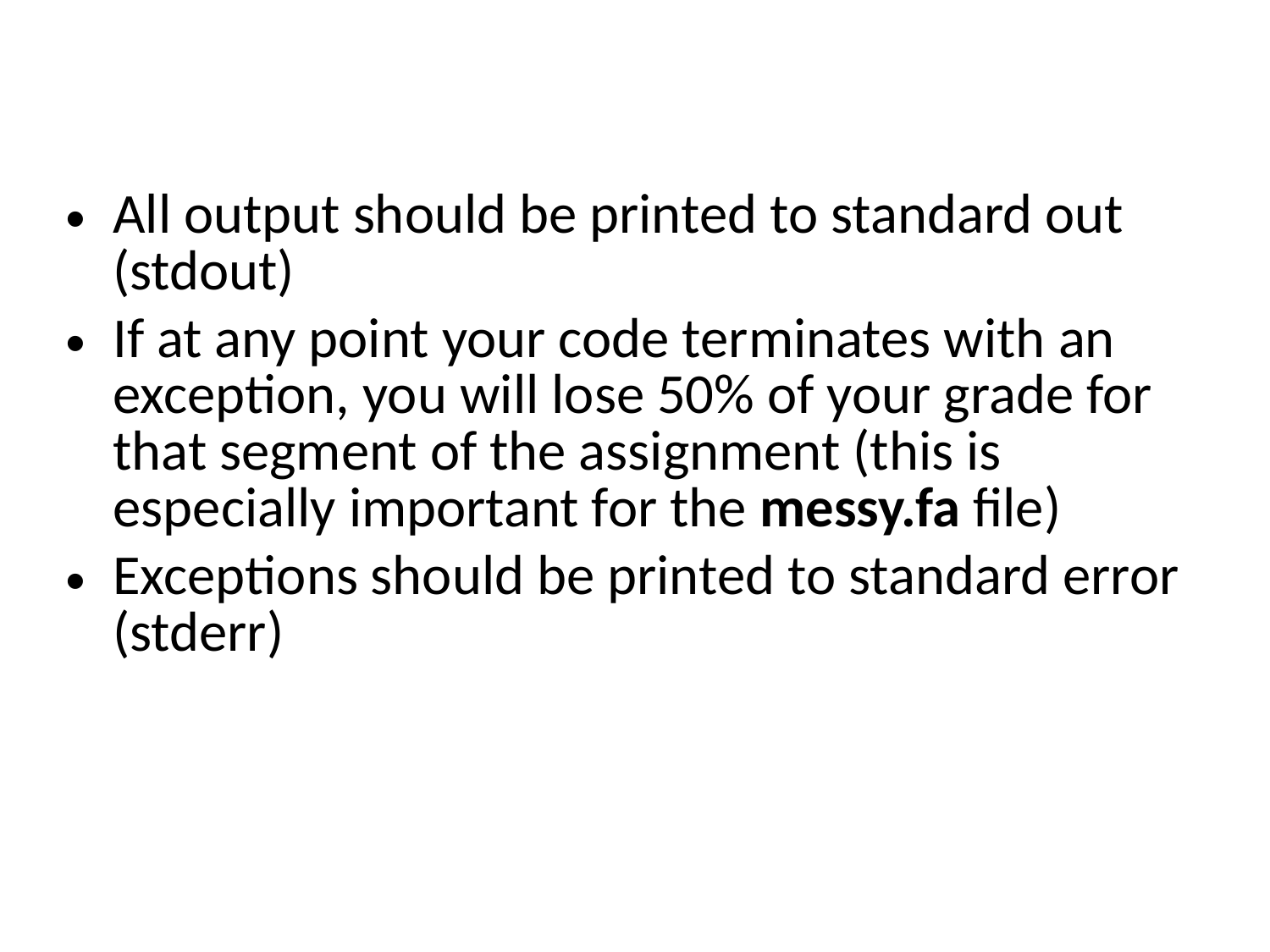

All output should be printed to standard out (stdout)
If at any point your code terminates with an exception, you will lose 50% of your grade for that segment of the assignment (this is especially important for the messy.fa file)
Exceptions should be printed to standard error (stderr)